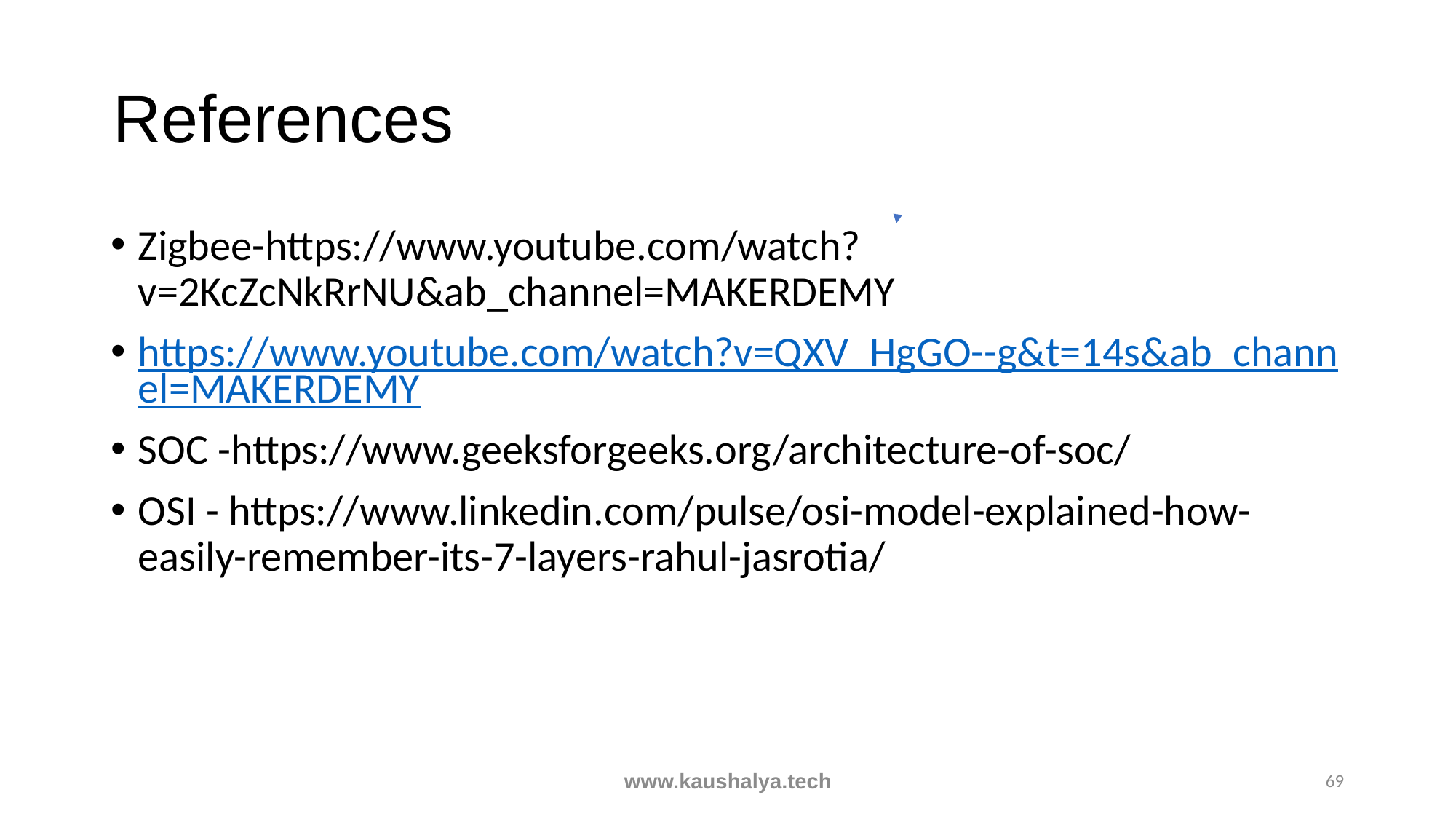

# References
Zigbee-https://www.youtube.com/watch?v=2KcZcNkRrNU&ab_channel=MAKERDEMY
https://www.youtube.com/watch?v=QXV_HgGO--g&t=14s&ab_channel=MAKERDEMY
SOC -https://www.geeksforgeeks.org/architecture-of-soc/
OSI - https://www.linkedin.com/pulse/osi-model-explained-how-easily-remember-its-7-layers-rahul-jasrotia/
www.kaushalya.tech
69